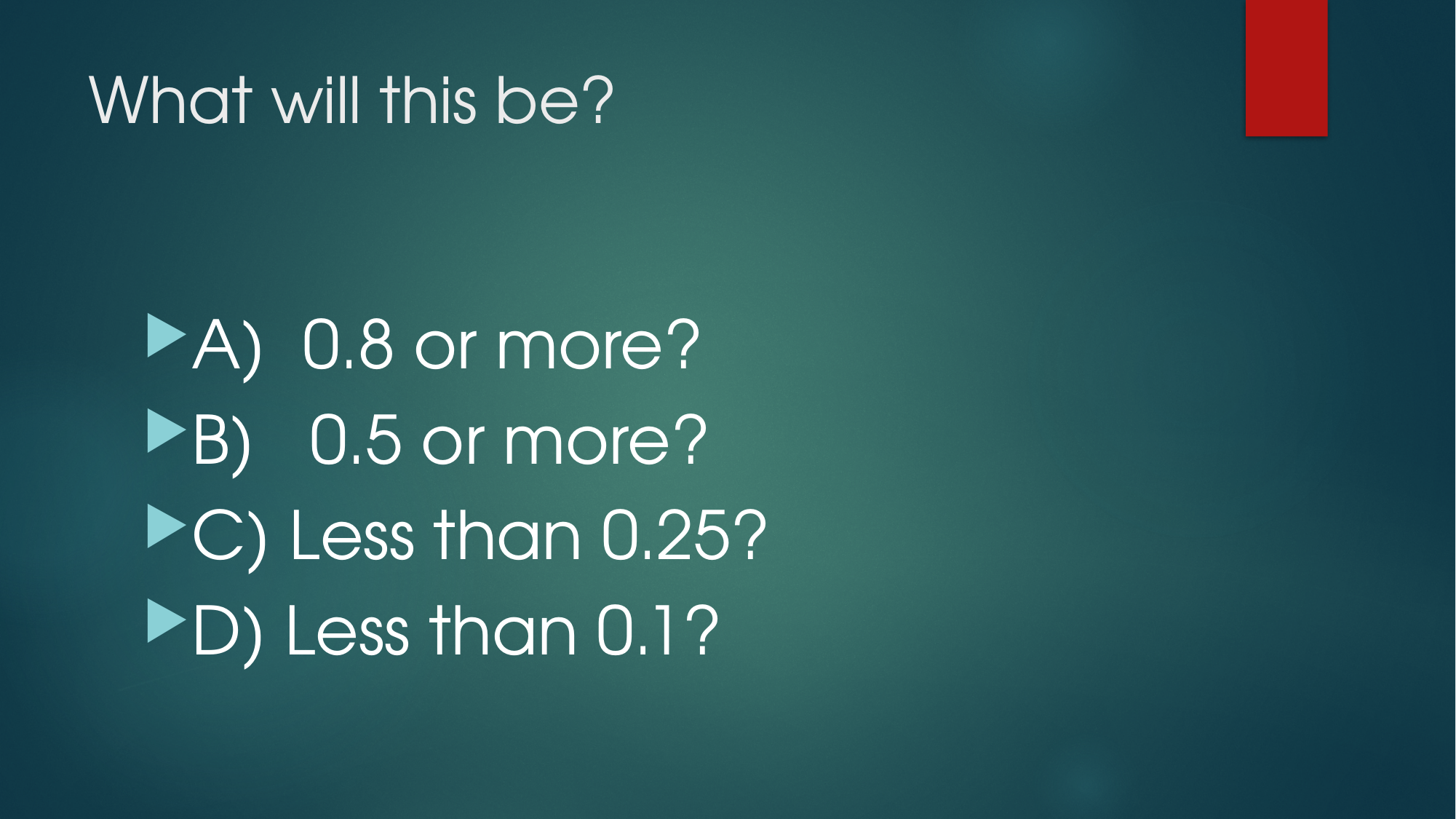

# What will this be?

A)  0.8 or more?
B)   0.5 or more?
C) Less than 0.25?
D) Less than 0.1?